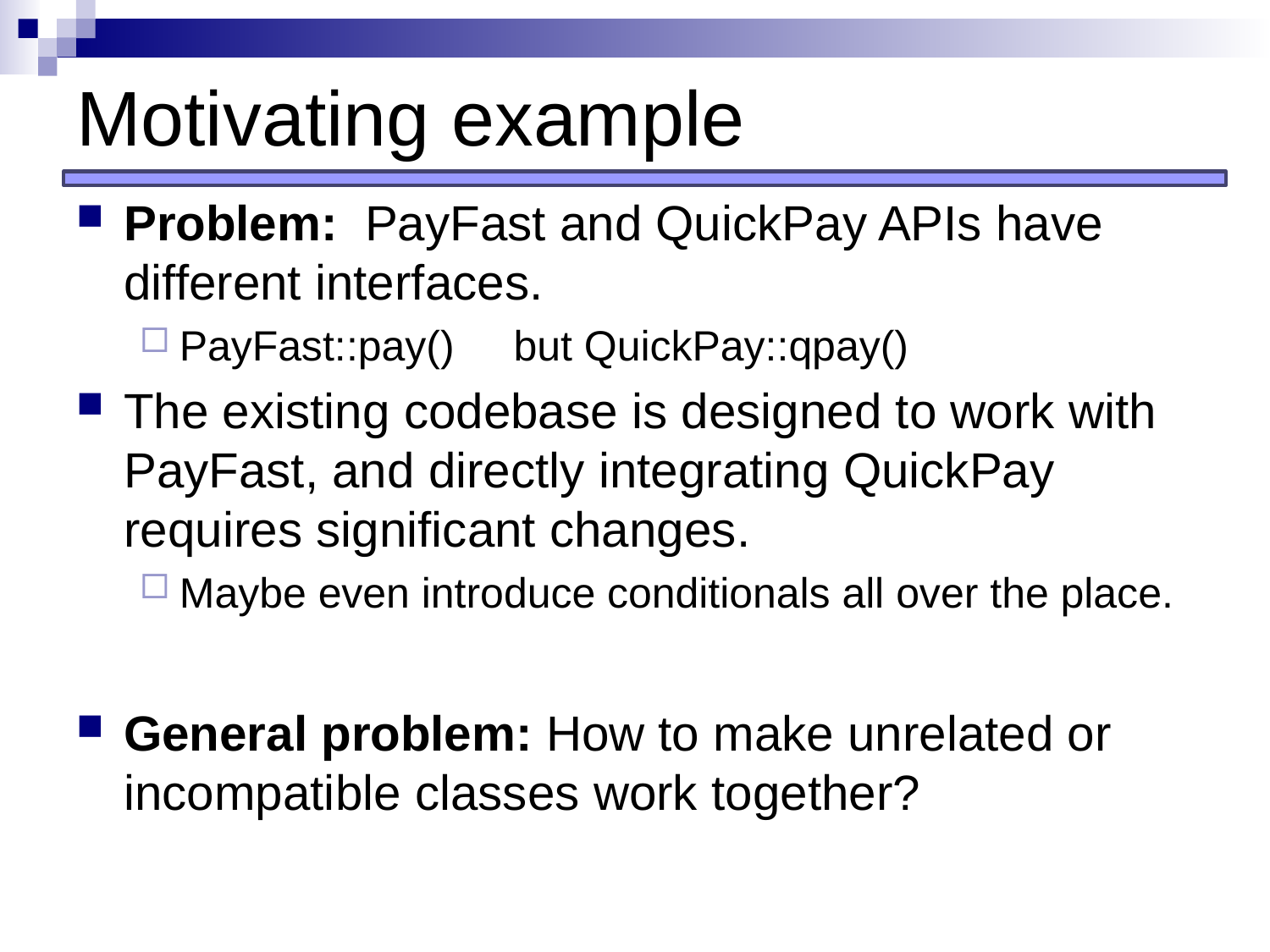

# Motivating example
Problem:  PayFast and QuickPay APIs have different interfaces.
PayFast::pay()     but QuickPay::qpay()
The existing codebase is designed to work with PayFast, and directly integrating QuickPay requires significant changes.
Maybe even introduce conditionals all over the place.

General problem: How to make unrelated or incompatible classes work together?